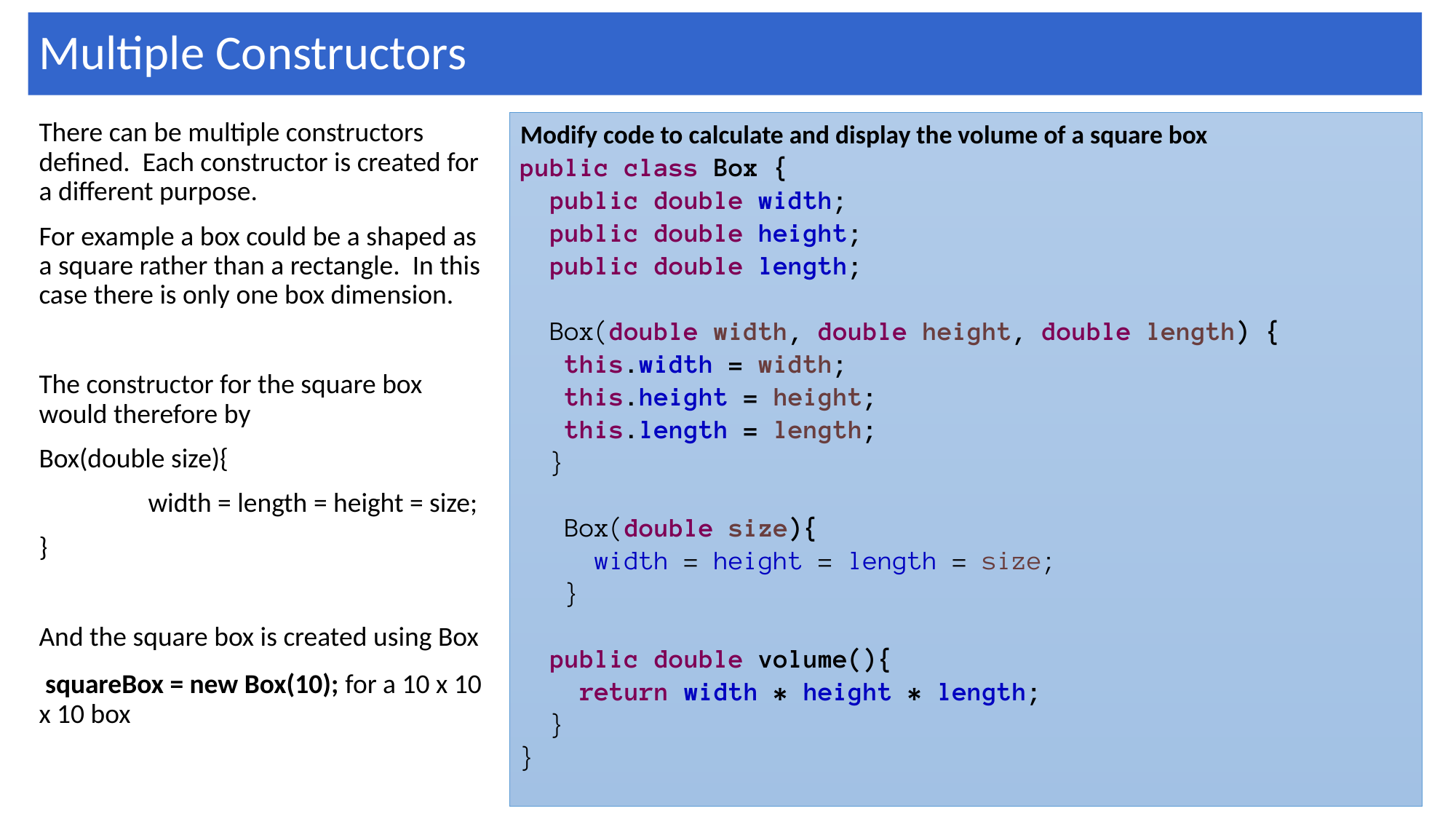

# Multiple Constructors
There can be multiple constructors defined.  Each constructor is created for a different purpose.
For example a box could be a shaped as a square rather than a rectangle.  In this case there is only one box dimension.

The constructor for the square box would therefore by
Box(double size){
	width = length = height = size;
}

And the square box is created using Box
 squareBox = new Box(10); for a 10 x 10 x 10 box

Modify code to calculate and display the volume of a square box
public class Box {
  public double width;
  public double height;
  public double length;

  Box(double width, double height, double length) {
   this.width = width;
   this.height = height;
   this.length = length;
  }

   Box(double size){
     width = height = length = size;
   }

  public double volume(){
    return width * height * length;
  }
}
29